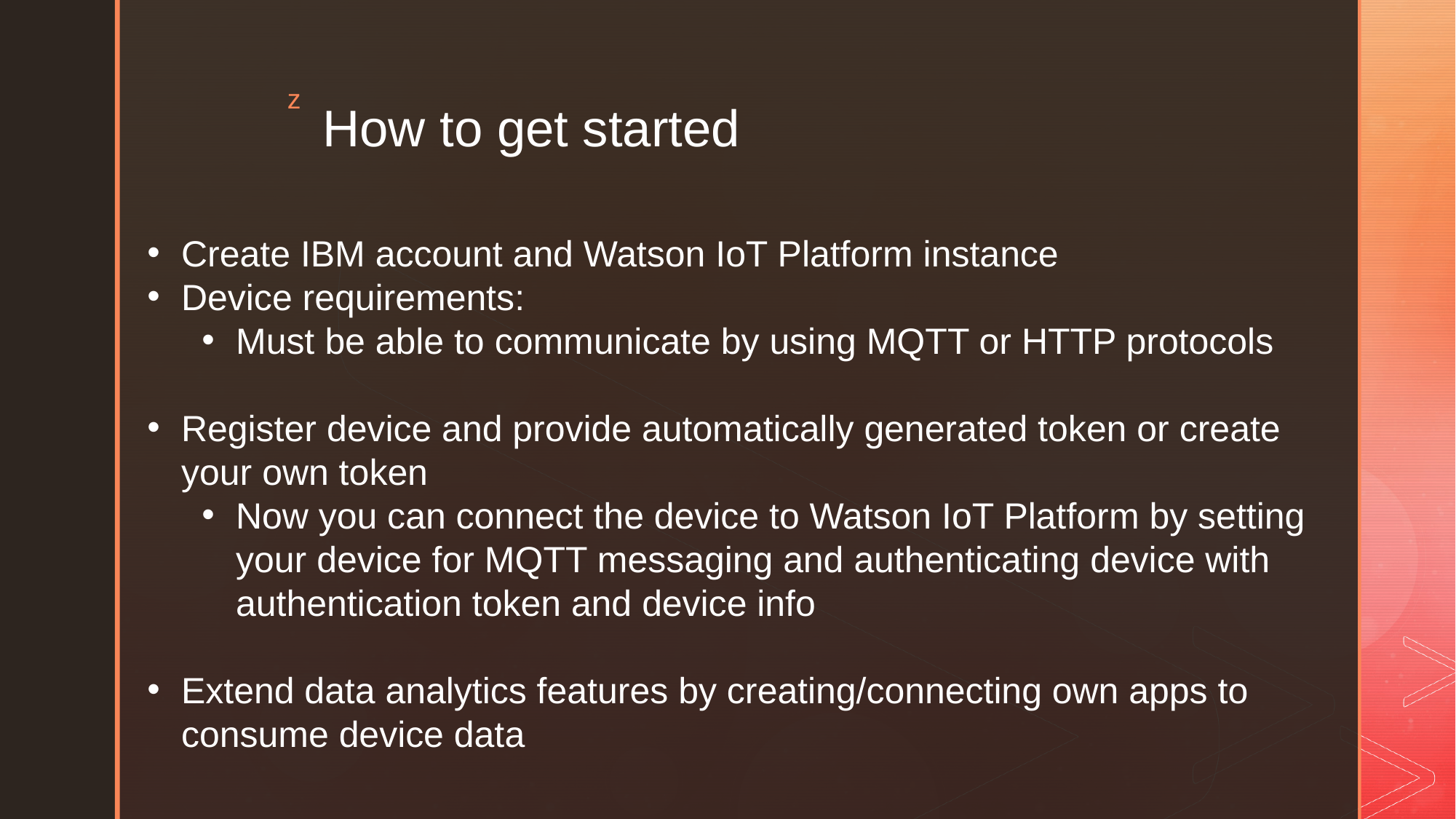

# How to get started
Create IBM account and Watson IoT Platform instance
Device requirements:
Must be able to communicate by using MQTT or HTTP protocols

Register device and provide automatically generated token or create your own token
Now you can connect the device to Watson IoT Platform by setting your device for MQTT messaging and authenticating device with authentication token and device info

Extend data analytics features by creating/connecting own apps to consume device data